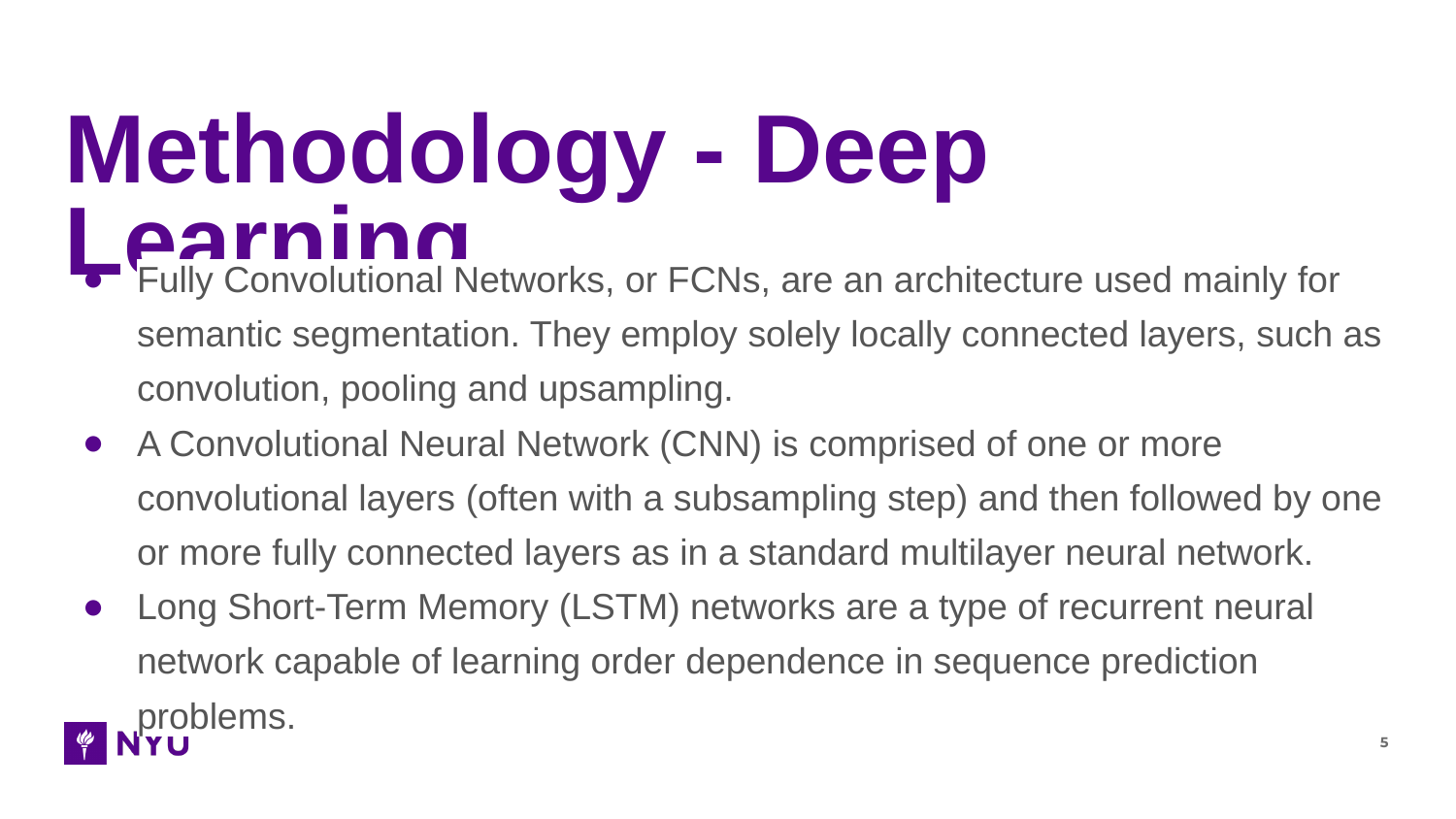

# Methodology - Deep Learning
Fully Convolutional Networks, or FCNs, are an architecture used mainly for semantic segmentation. They employ solely locally connected layers, such as convolution, pooling and upsampling.
A Convolutional Neural Network (CNN) is comprised of one or more convolutional layers (often with a subsampling step) and then followed by one or more fully connected layers as in a standard multilayer neural network.
Long Short-Term Memory (LSTM) networks are a type of recurrent neural network capable of learning order dependence in sequence prediction problems.